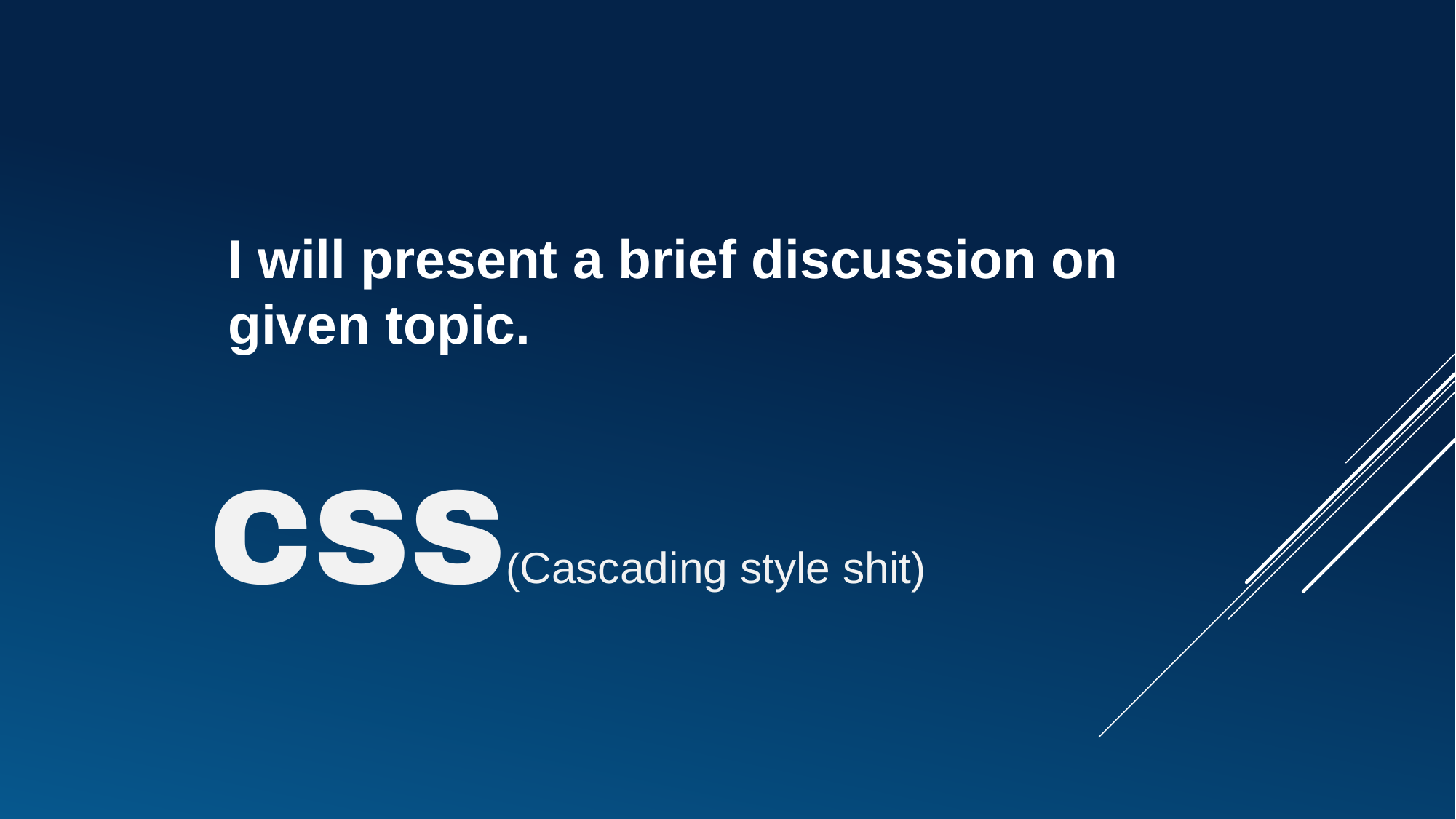

# I will present a brief discussion on given topic.
CSS(Cascading style shit)